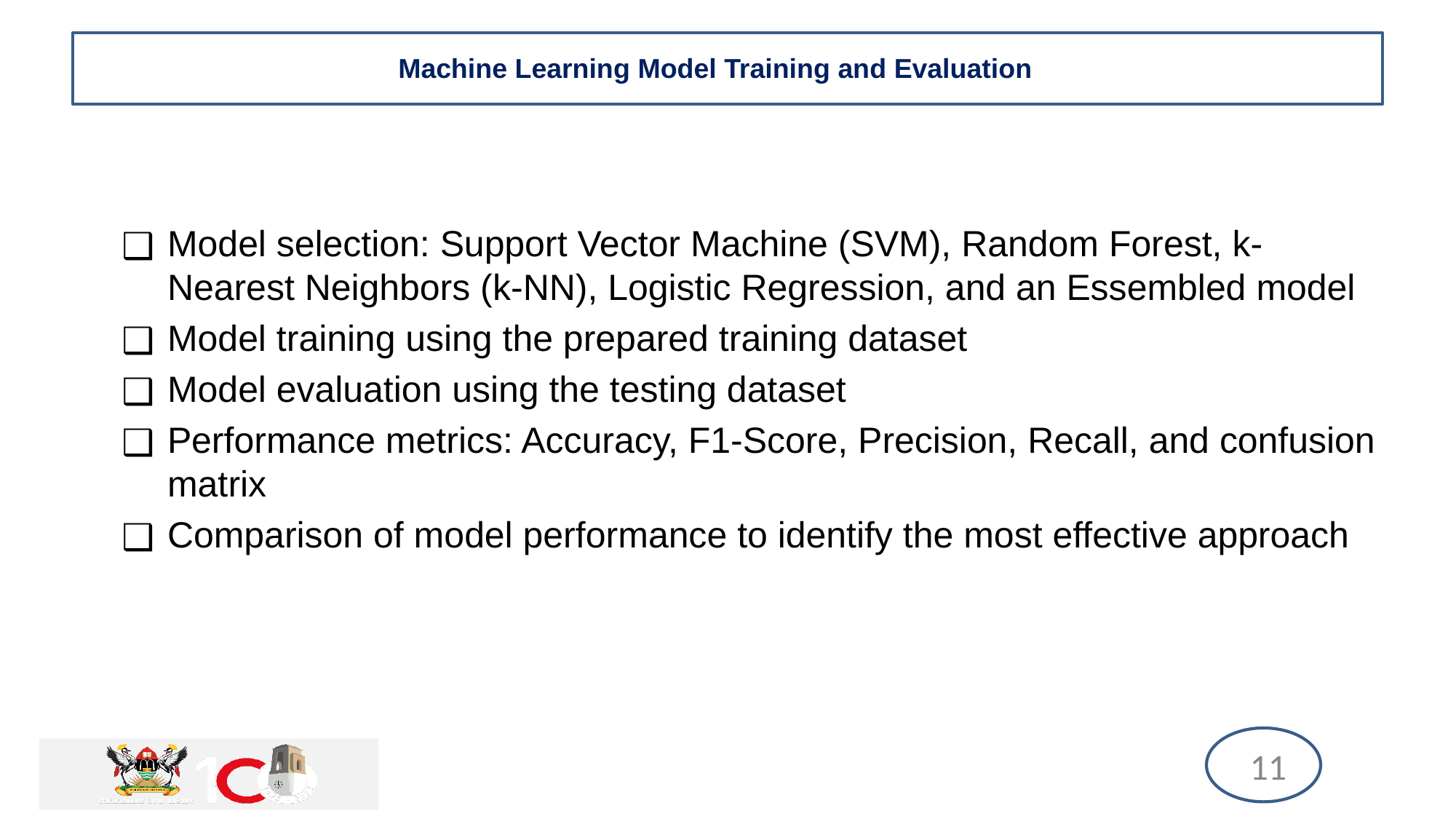

# Machine Learning Model Training and Evaluation
Model selection: Support Vector Machine (SVM), Random Forest, k-Nearest Neighbors (k-NN), Logistic Regression, and an Essembled model
Model training using the prepared training dataset
Model evaluation using the testing dataset
Performance metrics: Accuracy, F1-Score, Precision, Recall, and confusion matrix
Comparison of model performance to identify the most effective approach